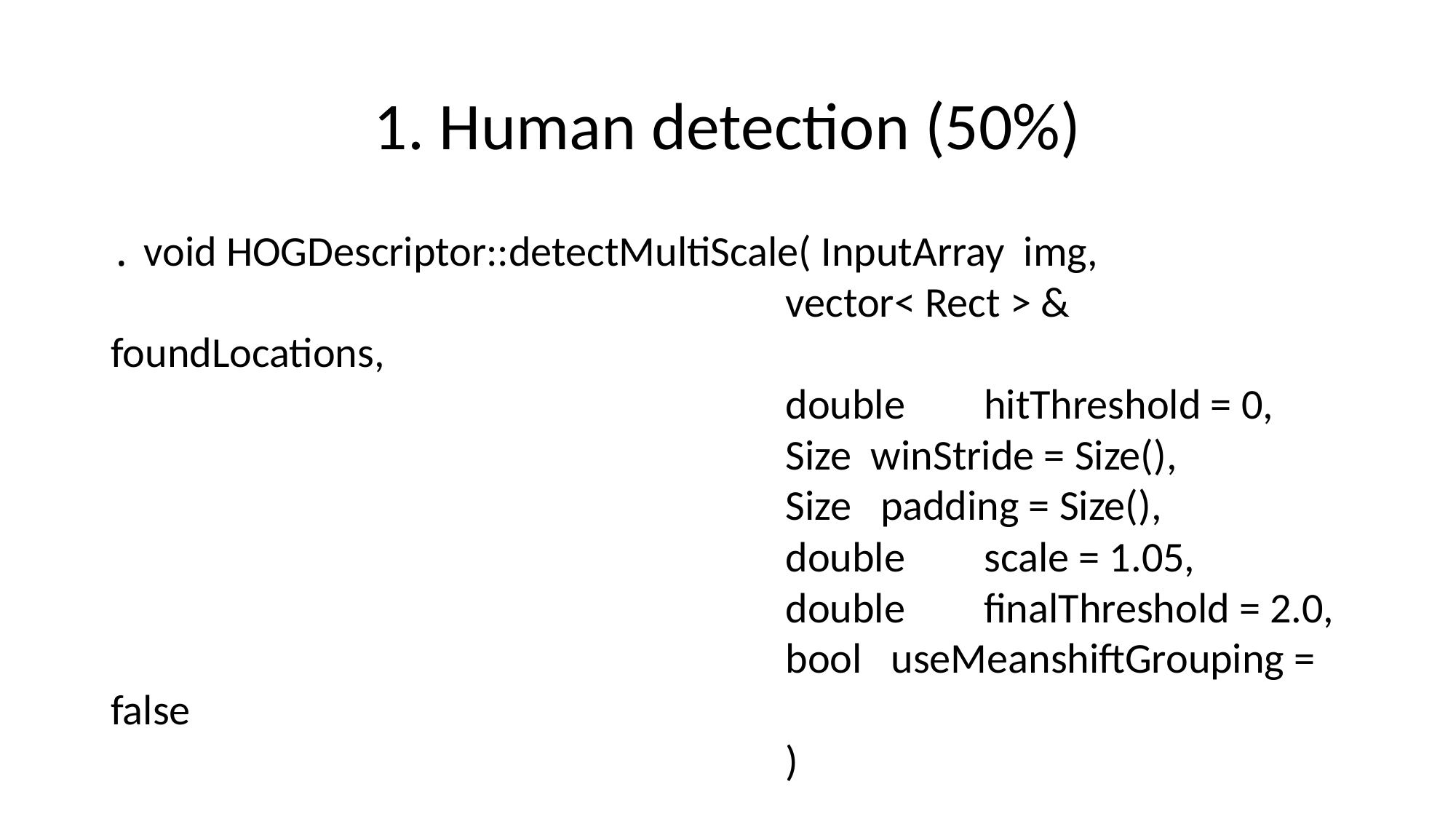

1. Human detection (50%)
․ void HOGDescriptor::detectMultiScale( InputArray  img,
                                                                      vector< Rect > &  foundLocations,
                                                                      double 	hitThreshold = 0,
                                                                      Size  winStride = Size(),
                                                                      Size   padding = Size(),
                                                                      double 	scale = 1.05,
                                                                      double 	finalThreshold = 2.0,
                                                                      bool   useMeanshiftGrouping = false
                                                                      )